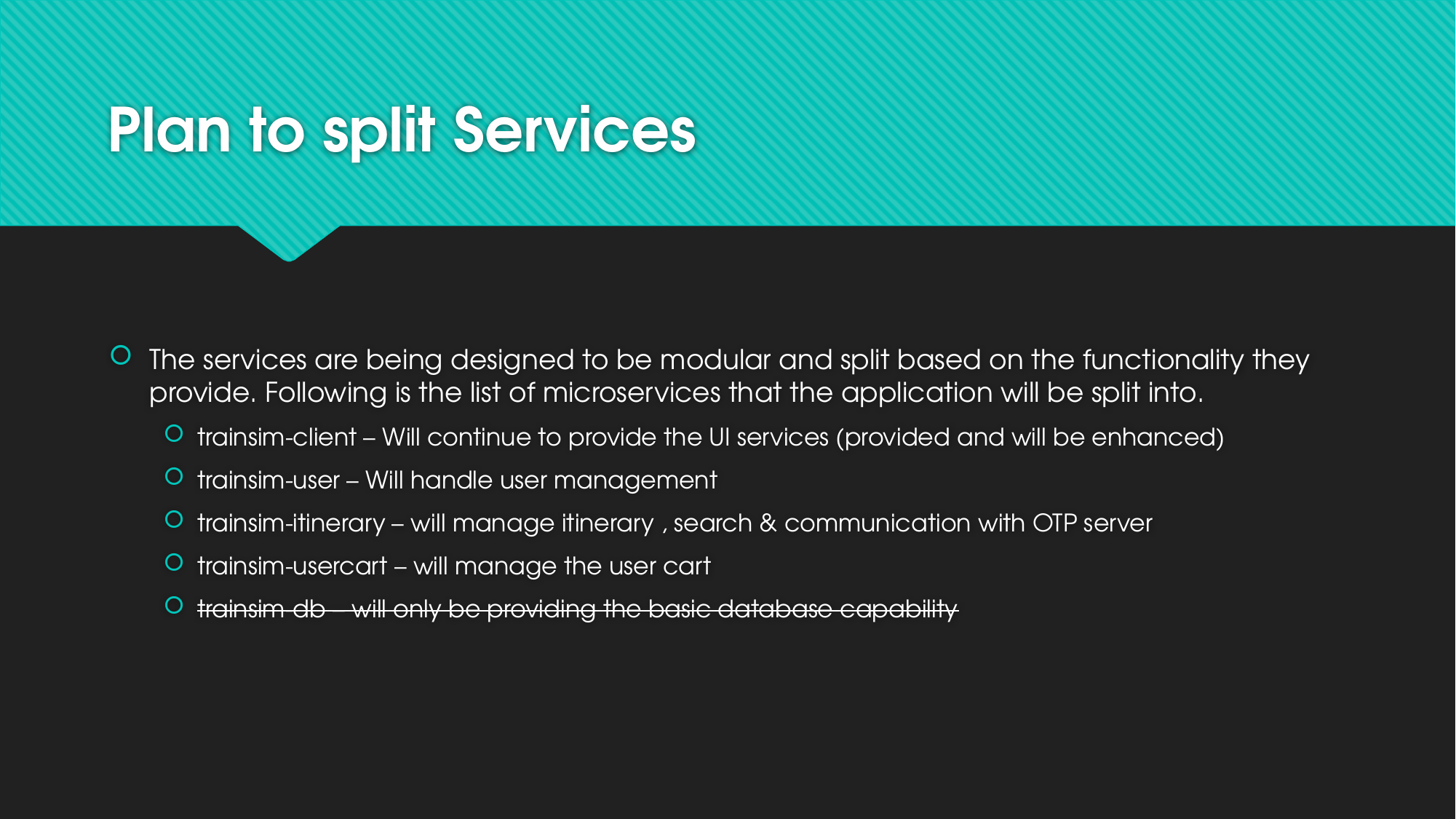

# Plan to split Services
The services are being designed to be modular and split based on the functionality they provide. Following is the list of microservices that the application will be split into.
trainsim-client – Will continue to provide the UI services (provided and will be enhanced)
trainsim-user – Will handle user management
trainsim-itinerary – will manage itinerary , search & communication with OTP server
trainsim-usercart – will manage the user cart
trainsim-db – will only be providing the basic database capability